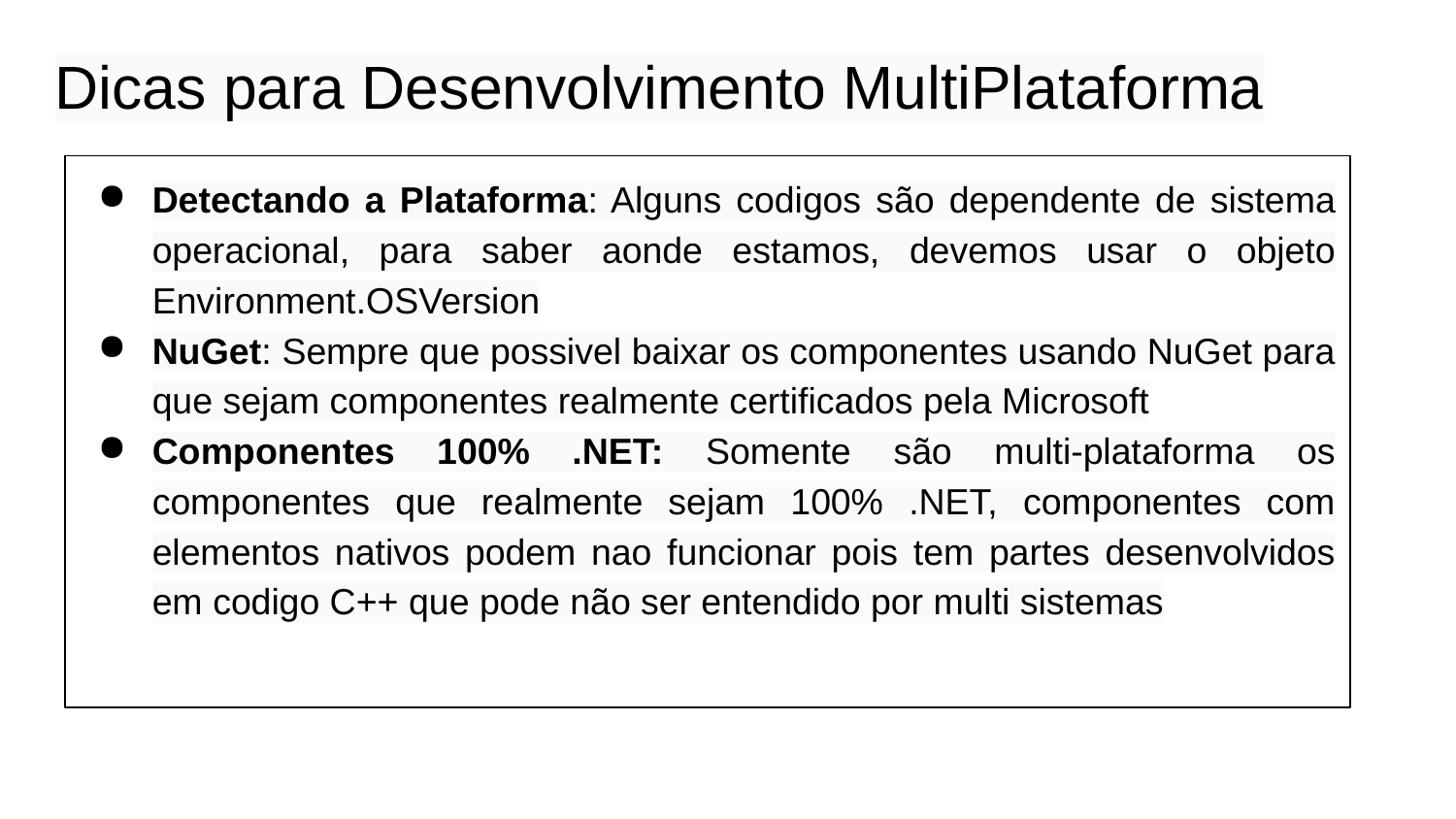

# Dicas para Desenvolvimento MultiPlataforma
Detectando a Plataforma: Alguns codigos são dependente de sistema operacional, para saber aonde estamos, devemos usar o objeto Environment.OSVersion
NuGet: Sempre que possivel baixar os componentes usando NuGet para que sejam componentes realmente certificados pela Microsoft
Componentes 100% .NET: Somente são multi-plataforma os componentes que realmente sejam 100% .NET, componentes com elementos nativos podem nao funcionar pois tem partes desenvolvidos em codigo C++ que pode não ser entendido por multi sistemas